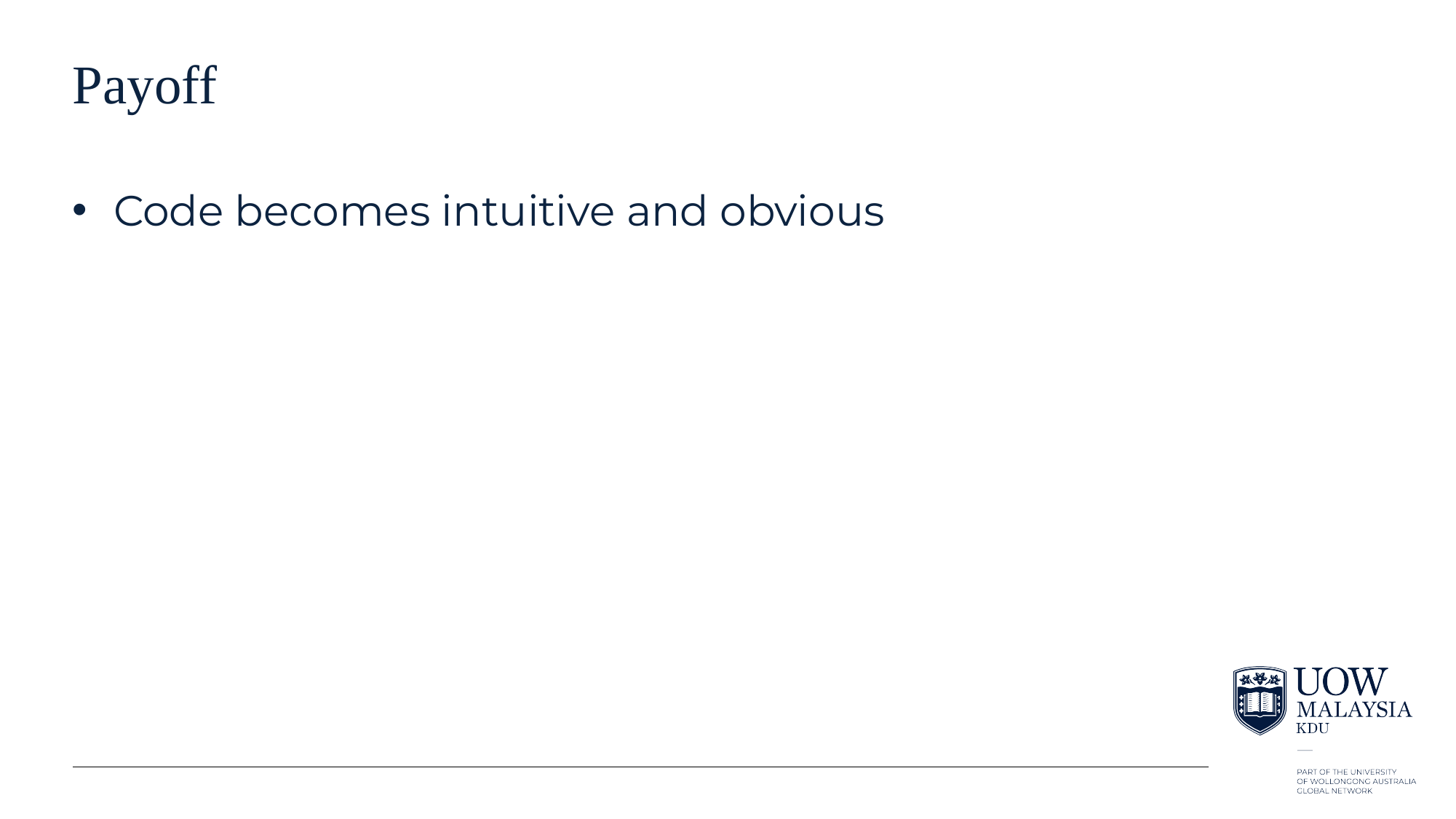

# Payoff
Code becomes intuitive and obvious